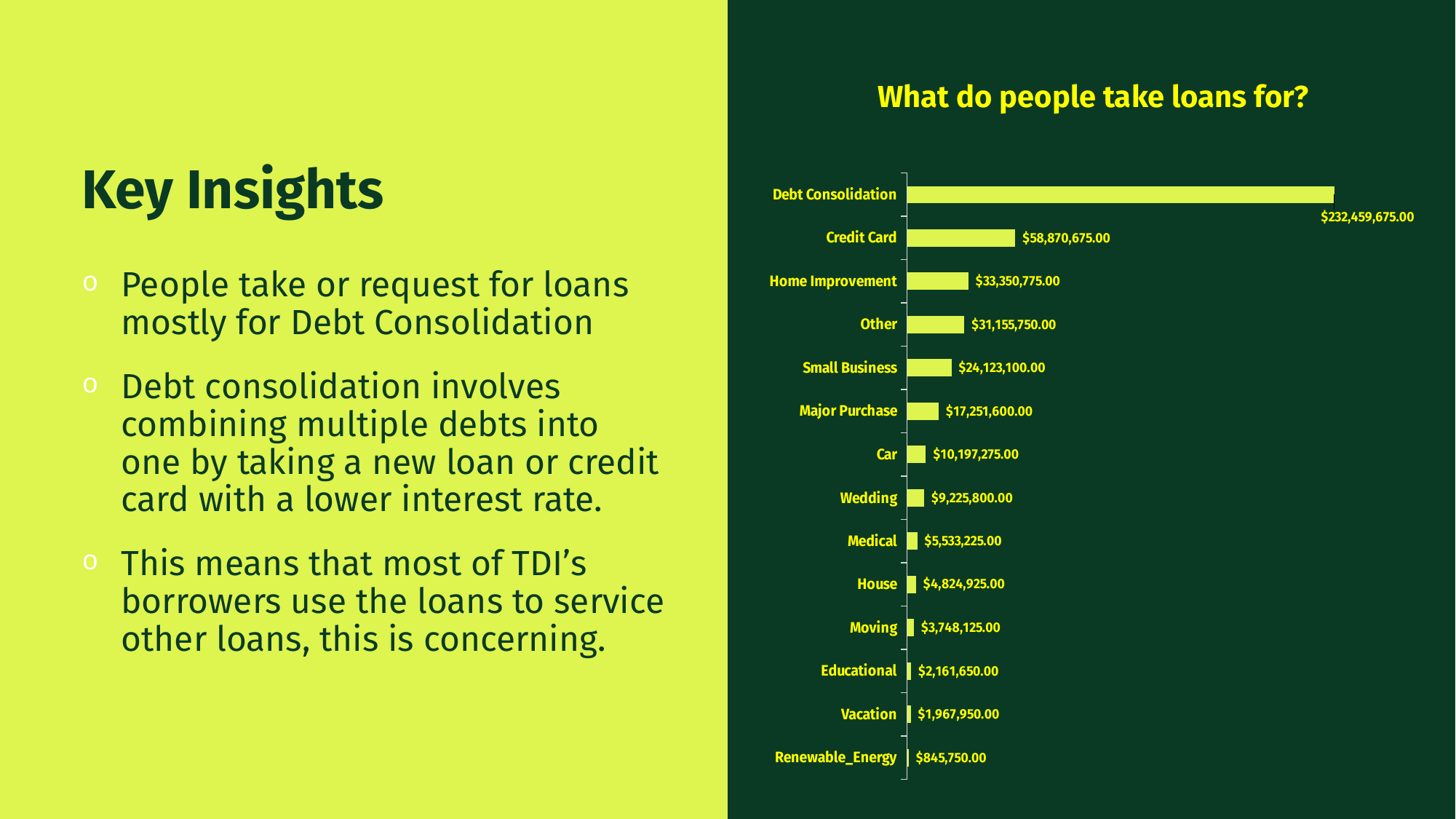

# Key Insights
What do people take loans for?

### Chart

| Category | INDIVIDUAL |
|---|---|
| Renewable_Energy | 845750.0 |
| Vacation | 1967950.0 |
| Educational | 2161650.0 |
| Moving | 3748125.0 |
| House | 4824925.0 |
| Medical | 5533225.0 |
| Wedding | 9225800.0 |
| Car | 10197275.0 |
| Major Purchase | 17251600.0 |
| Small Business | 24123100.0 |
| Other | 31155750.0 |
| Home Improvement | 33350775.0 |
| Credit Card | 58870675.0 |
| Debt Consolidation | 232459675.0 |
People take or request for loans mostly for Debt Consolidation
Debt consolidation involves combining multiple debts into one by taking a new loan or credit card with a lower interest rate.
This means that most of TDI’s borrowers use the loans to service other loans, this is concerning.